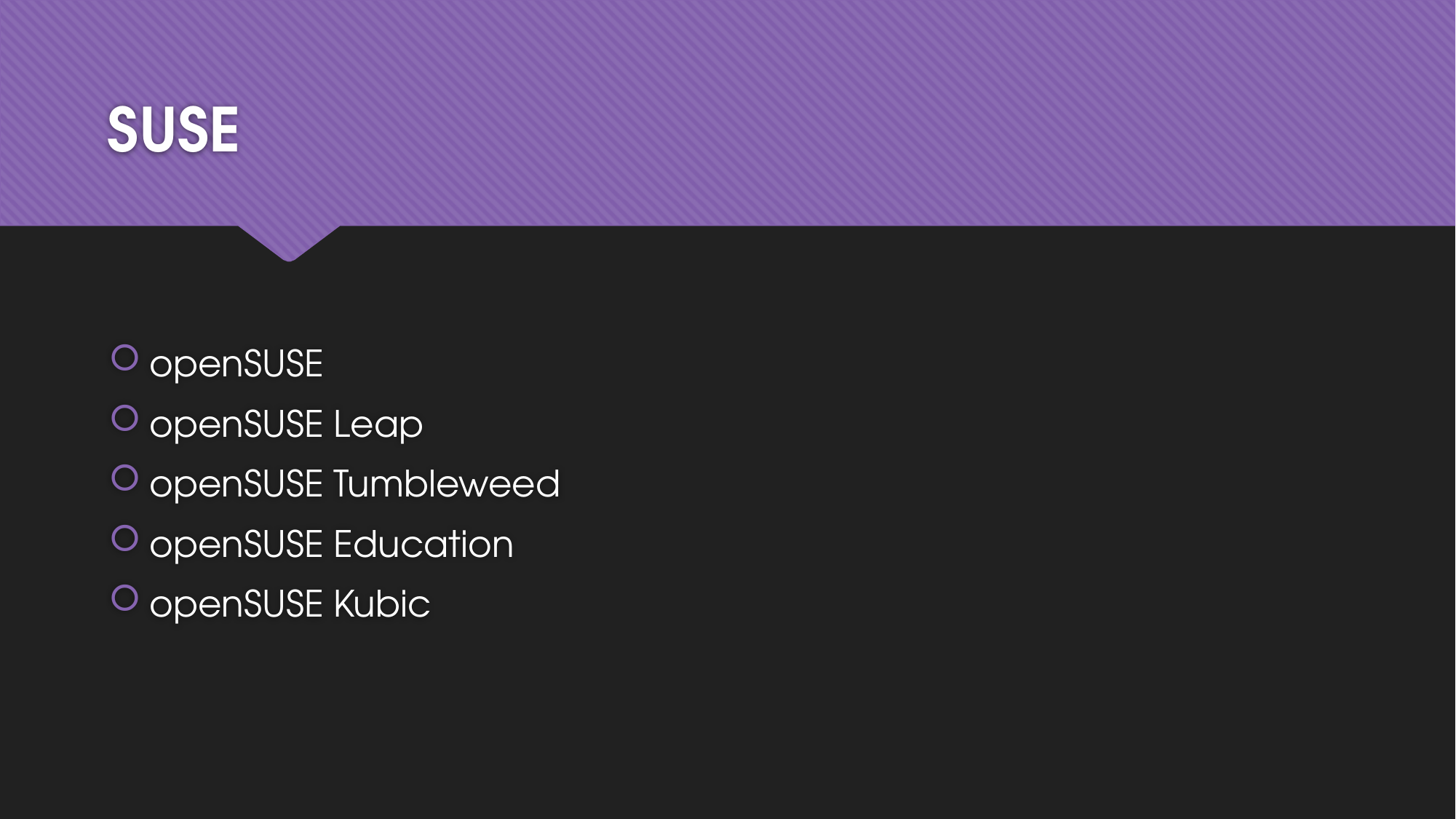

# SUSE
openSUSE
openSUSE Leap
openSUSE Tumbleweed
openSUSE Education
openSUSE Kubic